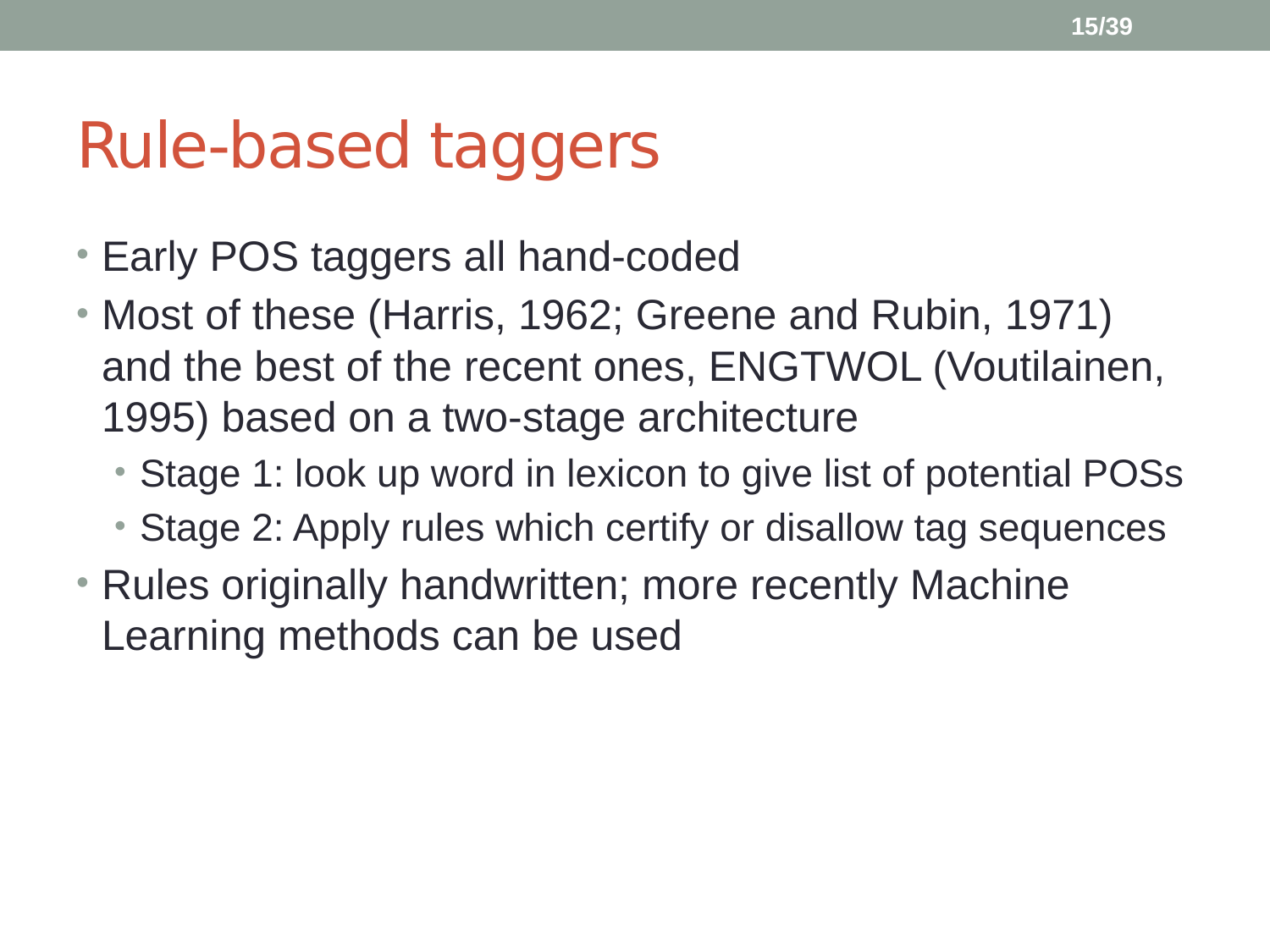

15/39
# Rule-based taggers
Early POS taggers all hand-coded
Most of these (Harris, 1962; Greene and Rubin, 1971) and the best of the recent ones, ENGTWOL (Voutilainen, 1995) based on a two-stage architecture
Stage 1: look up word in lexicon to give list of potential POSs
Stage 2: Apply rules which certify or disallow tag sequences
Rules originally handwritten; more recently Machine Learning methods can be used